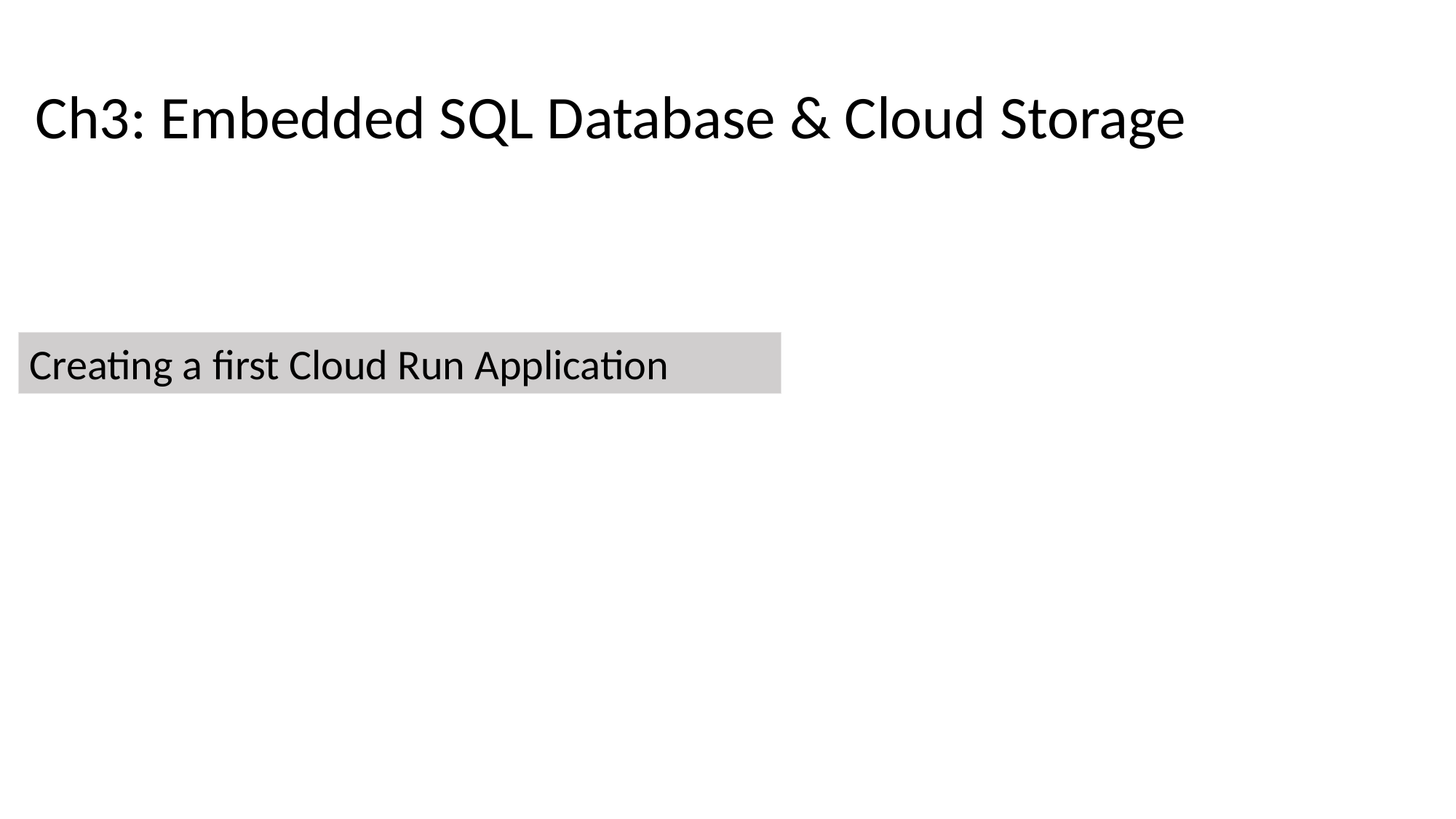

Ch3: Embedded SQL Database & Cloud Storage

Creating a first Cloud Run Application